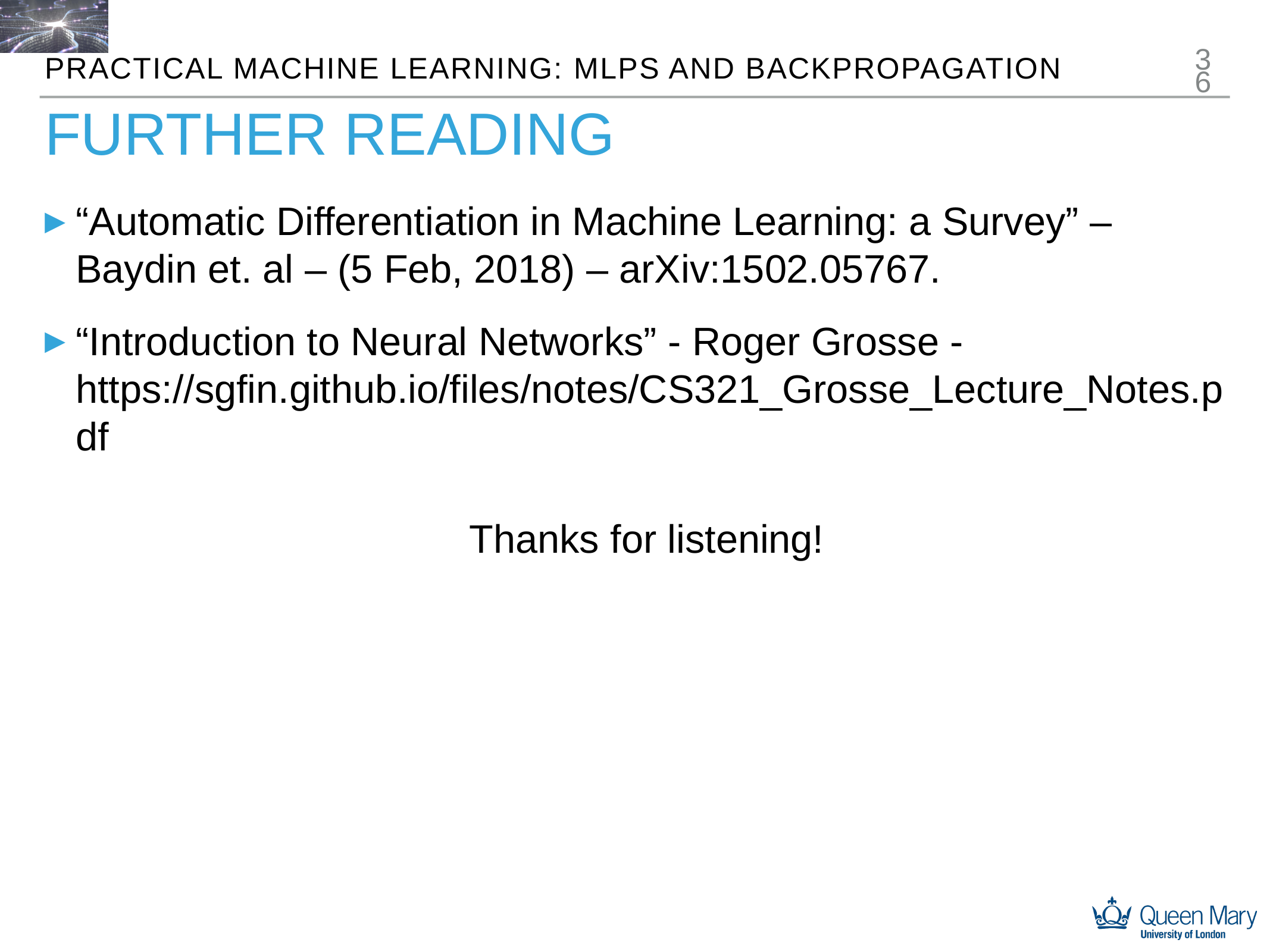

36
Practical machine learning: MLPs and backpropagation
# Further reading
“Automatic Differentiation in Machine Learning: a Survey” – Baydin et. al – (5 Feb, 2018) – arXiv:1502.05767.
“Introduction to Neural Networks” - Roger Grosse - https://sgfin.github.io/files/notes/CS321_Grosse_Lecture_Notes.pdf
Thanks for listening!